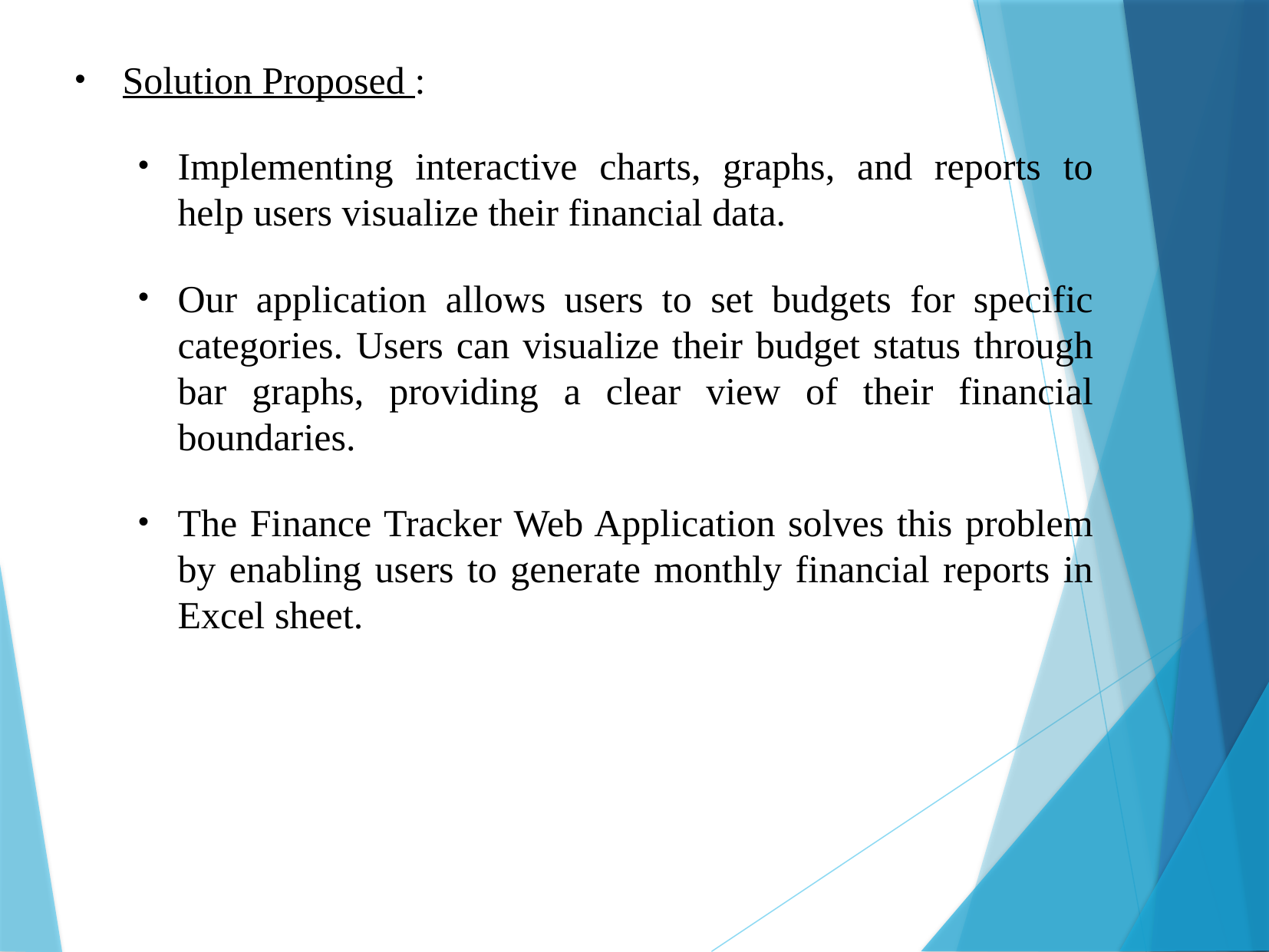

Solution Proposed :
Implementing interactive charts, graphs, and reports to help users visualize their financial data.
Our application allows users to set budgets for specific categories. Users can visualize their budget status through bar graphs, providing a clear view of their financial boundaries.
The Finance Tracker Web Application solves this problem by enabling users to generate monthly financial reports in Excel sheet.